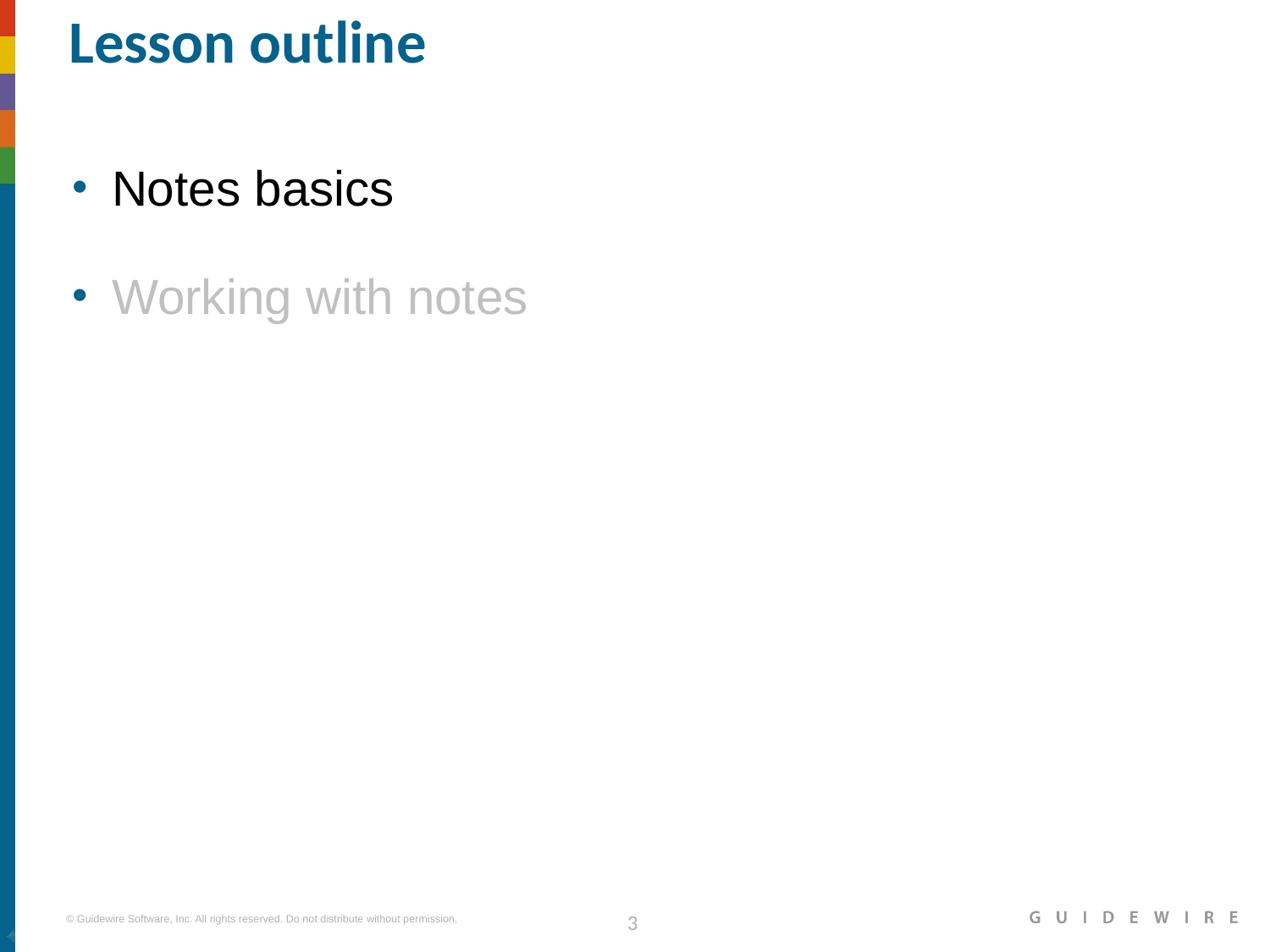

# Lesson outline
Notes basics
Working with notes

|EOS~003|